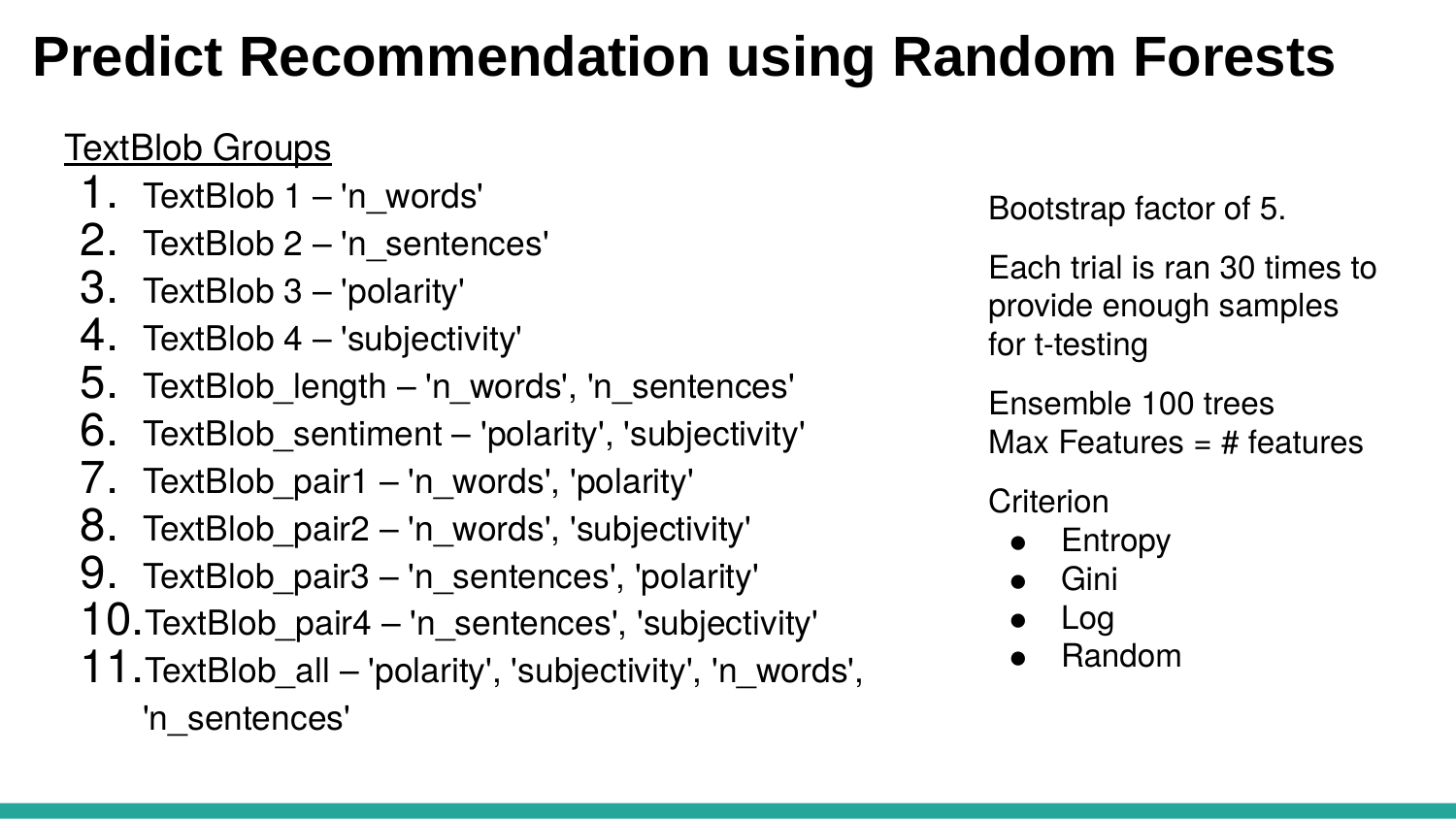

# Predict Recommendation using Random Forests

TextBlob Groups
TextBlob 1 – 'n_words'
TextBlob 2 – 'n_sentences'
TextBlob 3 – 'polarity'
TextBlob 4 – 'subjectivity'
TextBlob_length – 'n_words', 'n_sentences'
TextBlob_sentiment – 'polarity', 'subjectivity'
TextBlob_pair1 – 'n_words', 'polarity'
TextBlob_pair2 – 'n_words', 'subjectivity'
TextBlob_pair3 – 'n_sentences', 'polarity'
TextBlob_pair4 – 'n_sentences', 'subjectivity'
TextBlob_all – 'polarity', 'subjectivity', 'n_words', 'n_sentences'

Bootstrap factor of 5.
Each trial is ran 30 times to provide enough samples for t-testing
Ensemble 100 trees
Max Features = # features
Criterion
Entropy
Gini
Log
Random